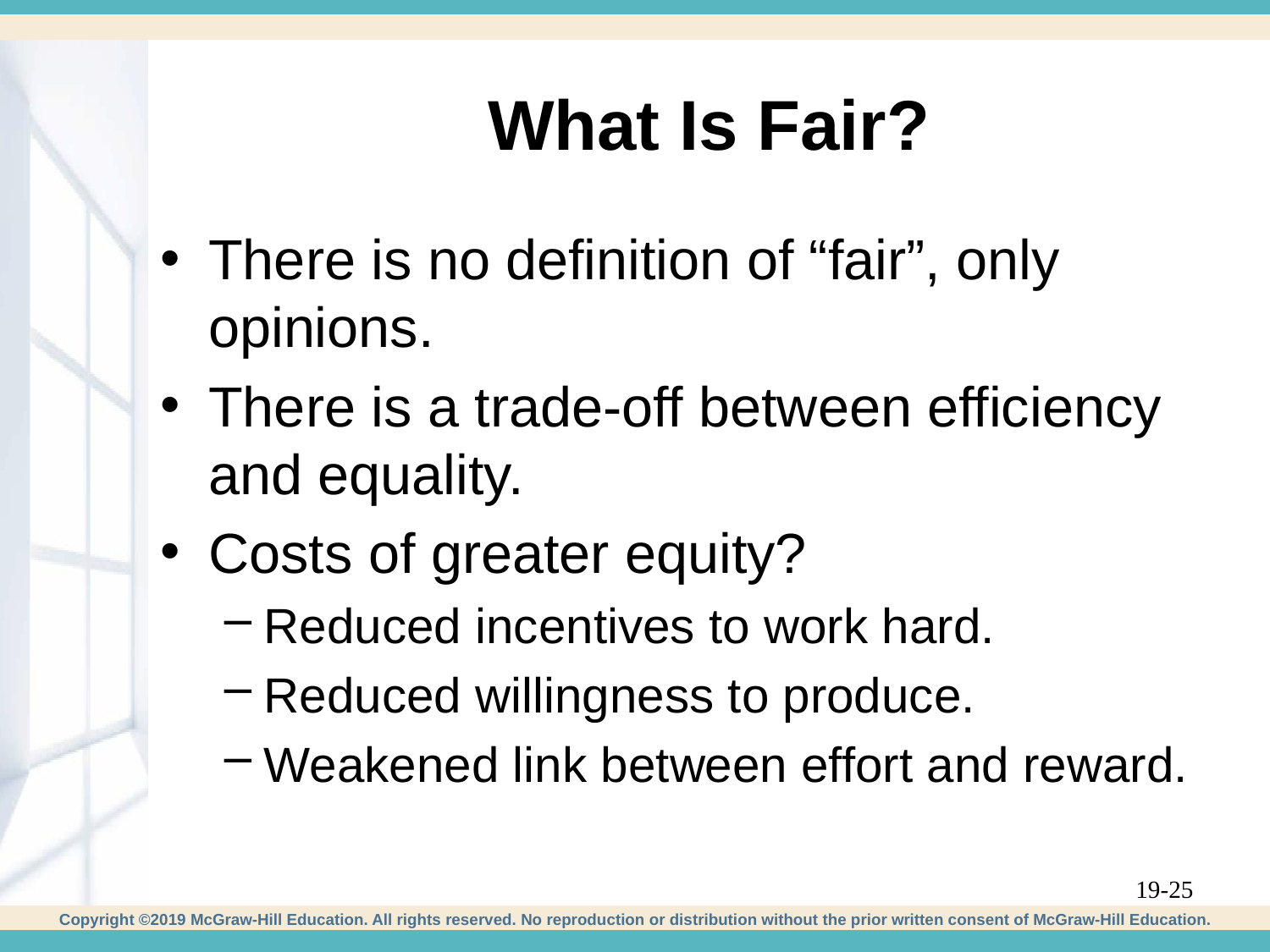

# What Is Fair?
There is no definition of “fair”, only opinions.
There is a trade-off between efficiency and equality.
Costs of greater equity?
Reduced incentives to work hard.
Reduced willingness to produce.
Weakened link between effort and reward.
19-25